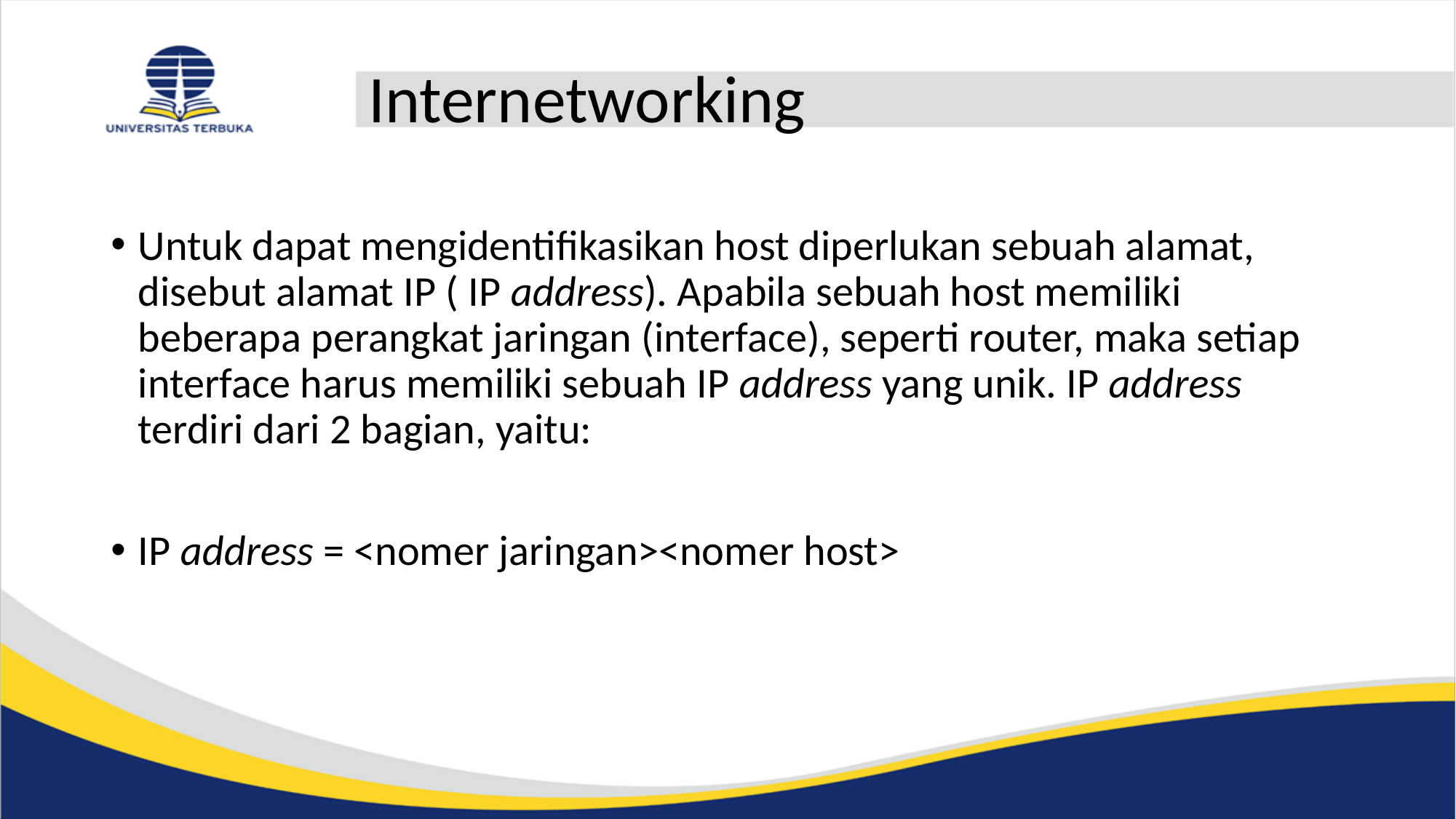

# Internetworking
Untuk dapat mengidentifikasikan host diperlukan sebuah alamat, disebut alamat IP ( IP address). Apabila sebuah host memiliki beberapa perangkat jaringan (interface), seperti router, maka setiap interface harus memiliki sebuah IP address yang unik. IP address terdiri dari 2 bagian, yaitu:

IP address = <nomer jaringan><nomer host>